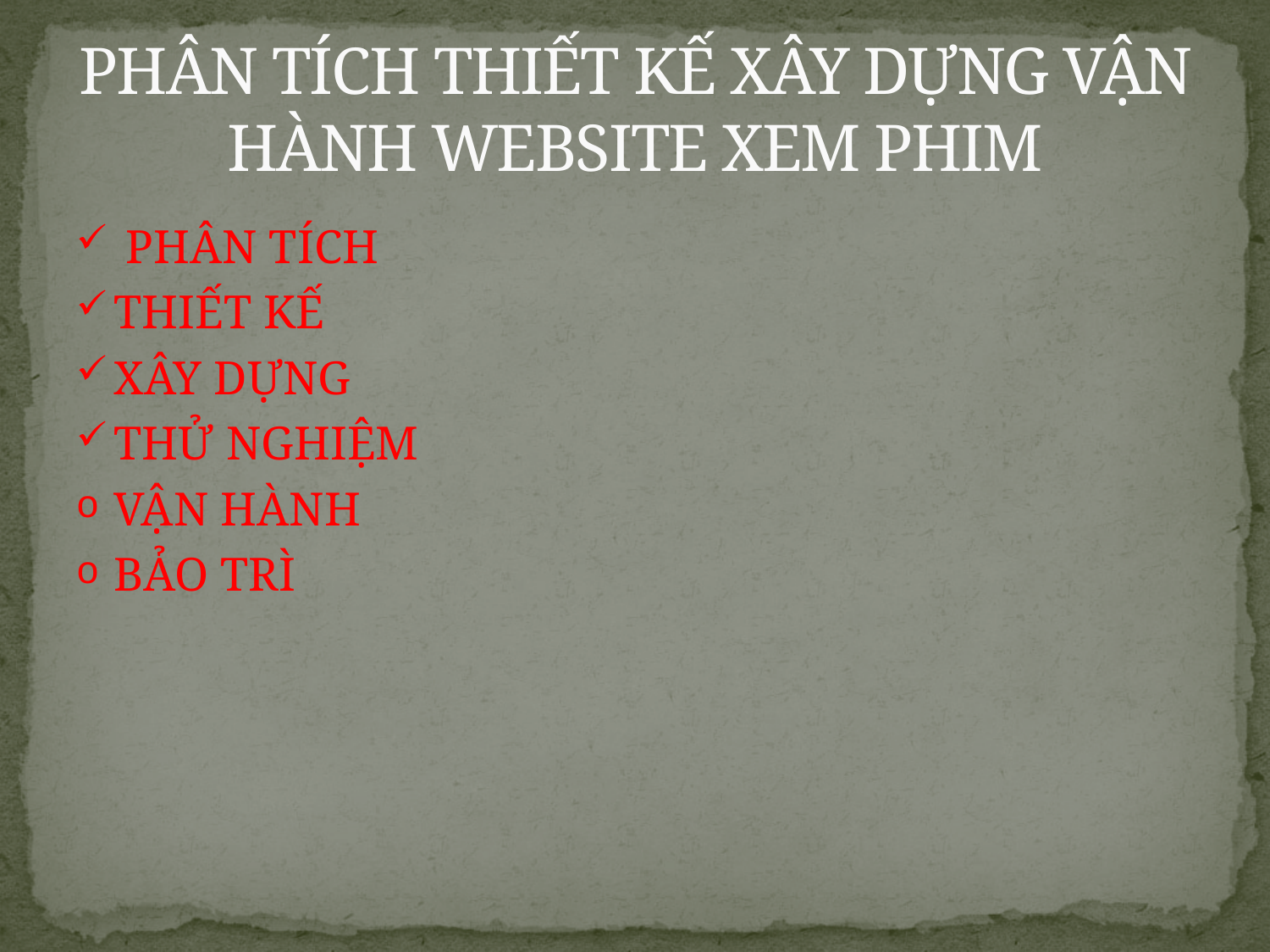

# PHÂN TÍCH THIẾT KẾ XÂY DỰNG VẬN HÀNH WEBSITE XEM PHIM
 PHÂN TÍCH
THIẾT KẾ
XÂY DỰNG
THỬ NGHIỆM
VẬN HÀNH
BẢO TRÌ